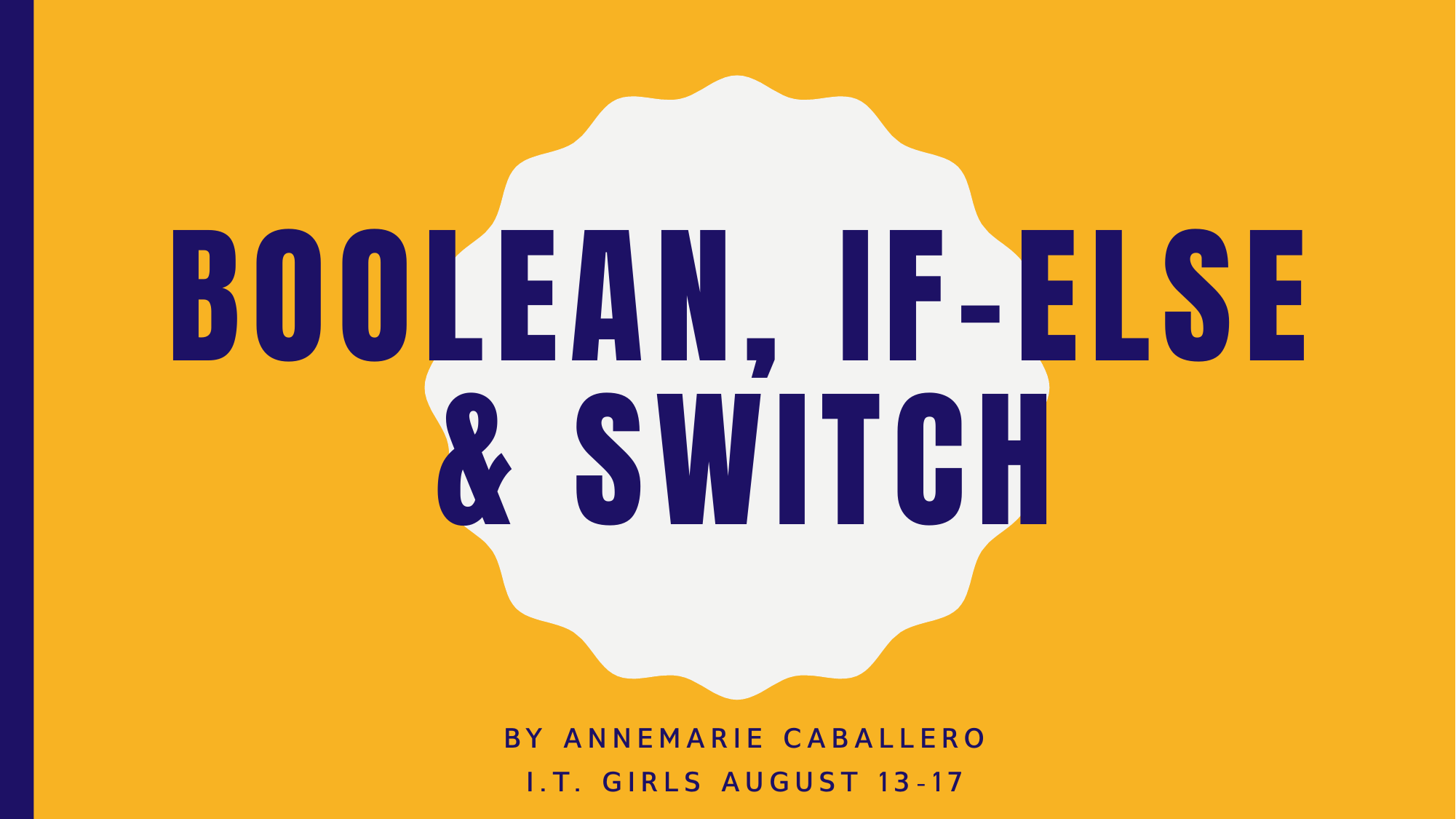

# Boolean, if-else & Switch
by annemarie caballero
I.T. Girls august 13-17